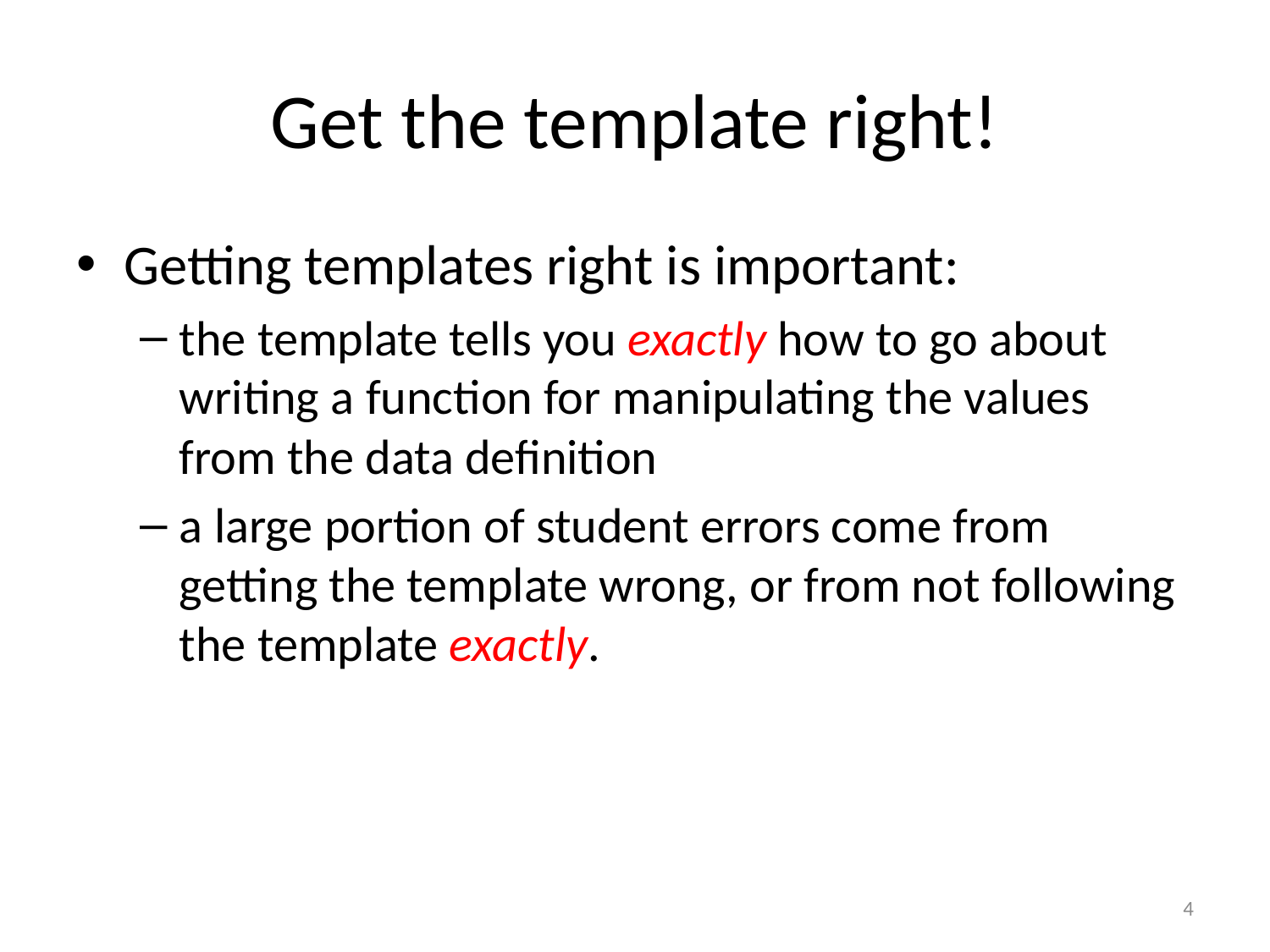

# Get the template right!
Getting templates right is important:
the template tells you exactly how to go about writing a function for manipulating the values from the data definition
a large portion of student errors come from getting the template wrong, or from not following the template exactly.

4